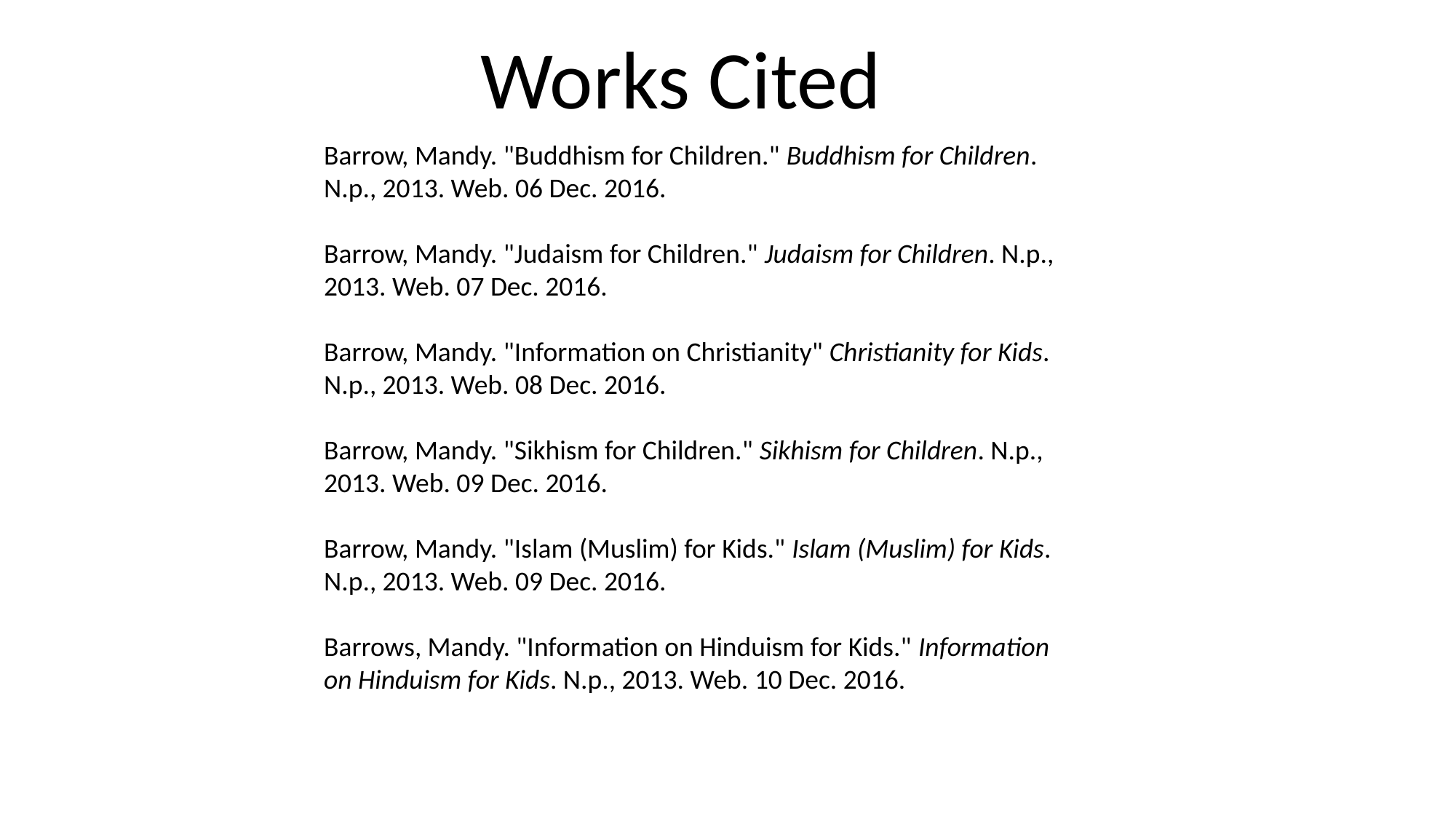

Works Cited
Barrow, Mandy. "Buddhism for Children." Buddhism for Children. N.p., 2013. Web. 06 Dec. 2016.

Barrow, Mandy. "Judaism for Children." Judaism for Children. N.p., 2013. Web. 07 Dec. 2016.

Barrow, Mandy. "Information on Christianity" Christianity for Kids. N.p., 2013. Web. 08 Dec. 2016.

Barrow, Mandy. "Sikhism for Children." Sikhism for Children. N.p., 2013. Web. 09 Dec. 2016.

Barrow, Mandy. "Islam (Muslim) for Kids." Islam (Muslim) for Kids. N.p., 2013. Web. 09 Dec. 2016.

Barrows, Mandy. "Information on Hinduism for Kids." Information on Hinduism for Kids. N.p., 2013. Web. 10 Dec. 2016.